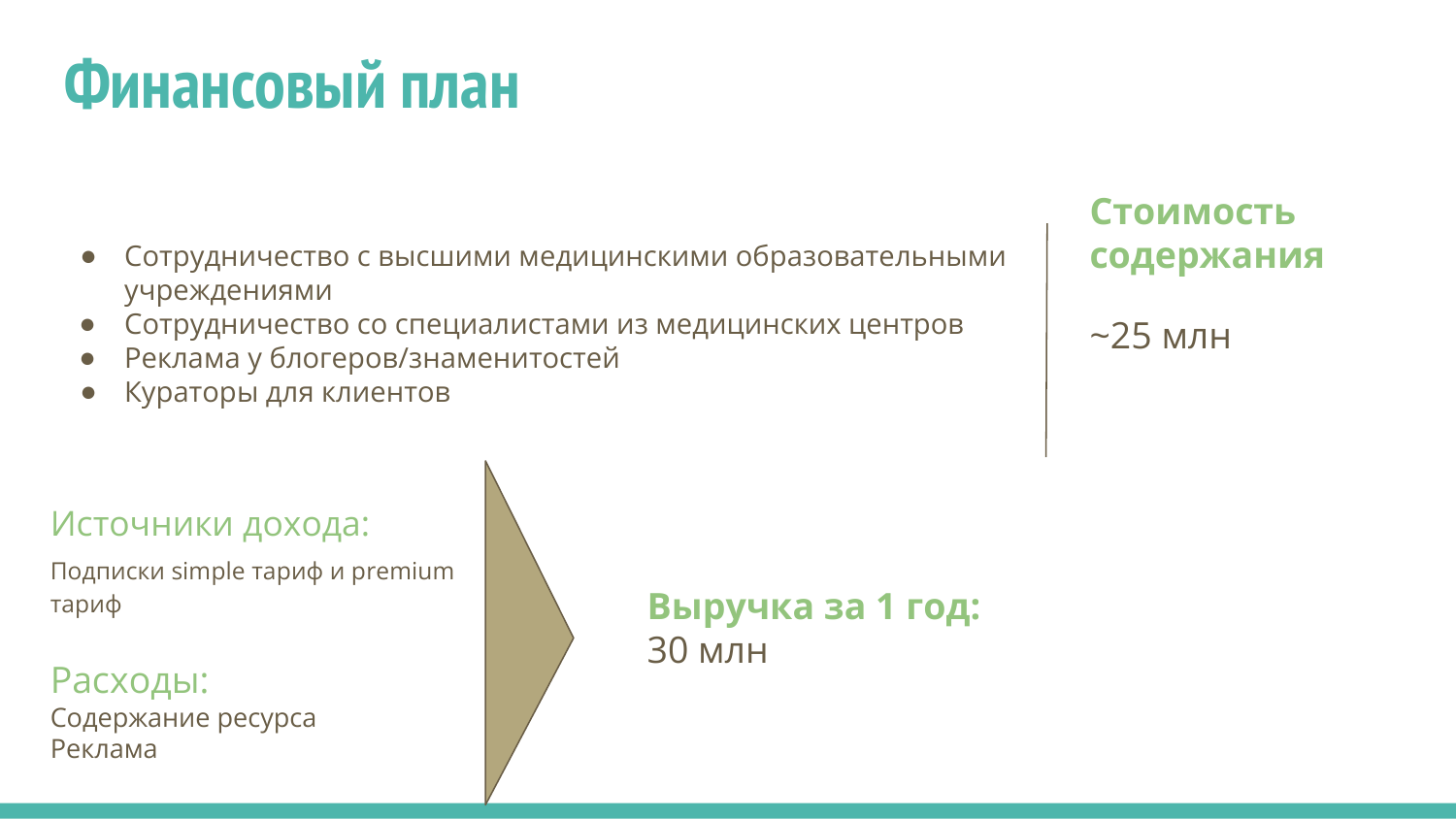

# Финансовый план

Стоимость содержания
Сотрудничество с высшими медицинскими образовательными учреждениями
Сотрудничество со специалистами из медицинских центров
Реклама у блогеров/знаменитостей
Кураторы для клиентов
~25 млн

Источники дохода:
Подписки simple тариф и premium тариф
Выручка за 1 год:
30 млн
Расходы:
Содержание ресурса
Реклама